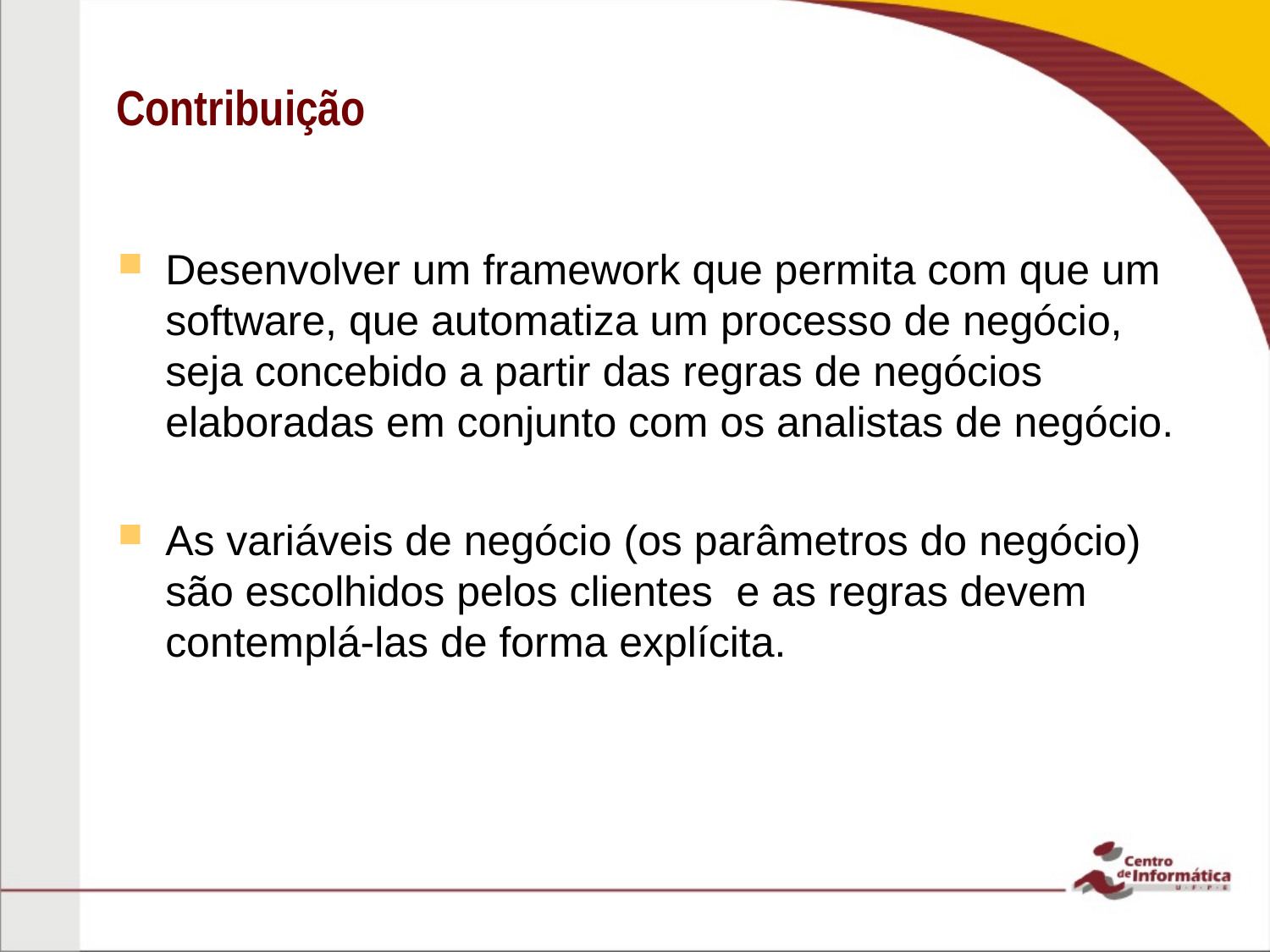

# Contribuição
Desenvolver um framework que permita com que um software, que automatiza um processo de negócio, seja concebido a partir das regras de negócios elaboradas em conjunto com os analistas de negócio.

As variáveis de negócio (os parâmetros do negócio) são escolhidos pelos clientes  e as regras devem contemplá-las de forma explícita.